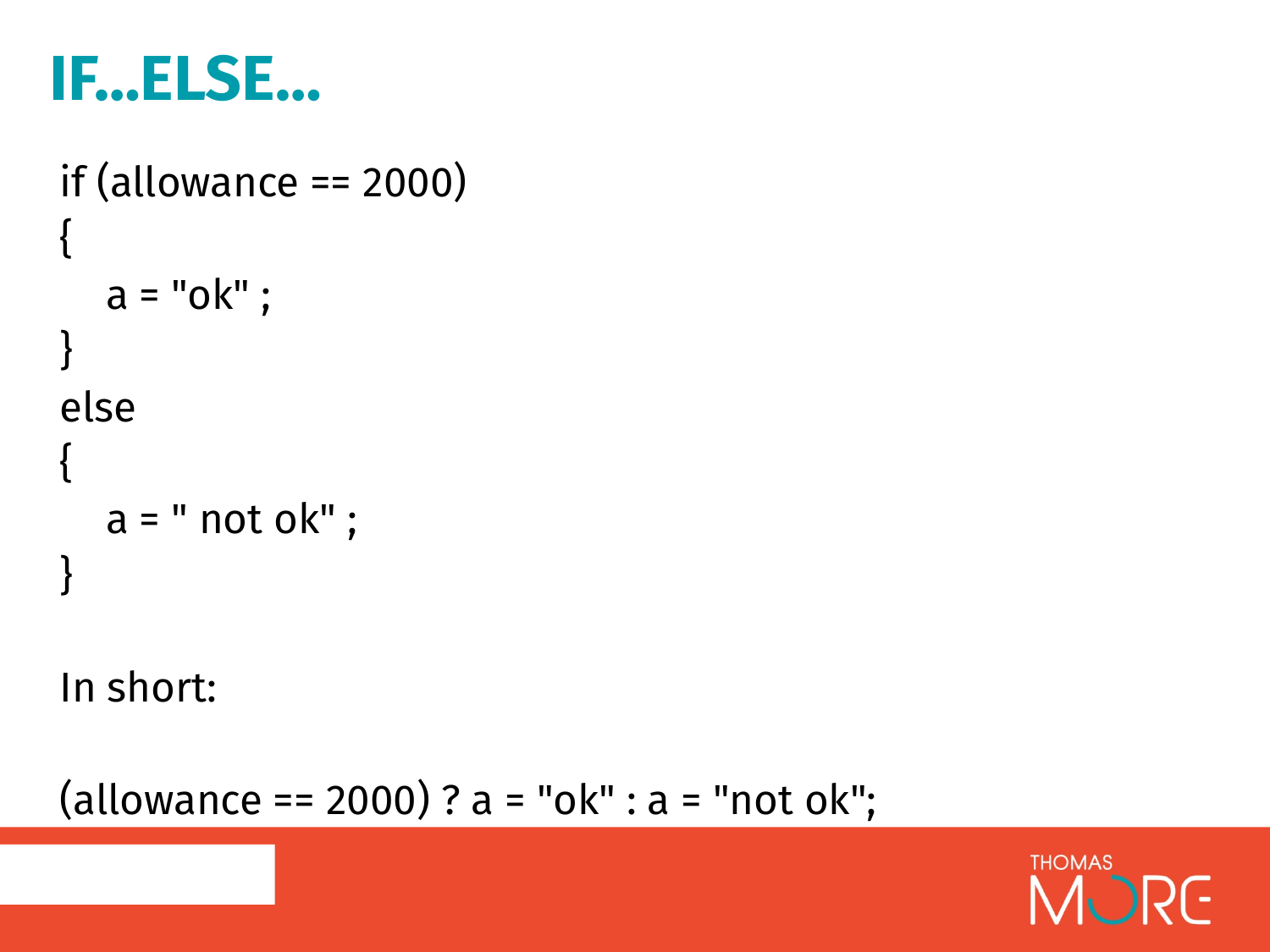

# if…else…
if (allowance == 2000)
{
	a = "ok" ;
}
else
{
	a = " not ok" ;
}

In short:

(allowance == 2000) ? a = "ok" : a = "not ok";